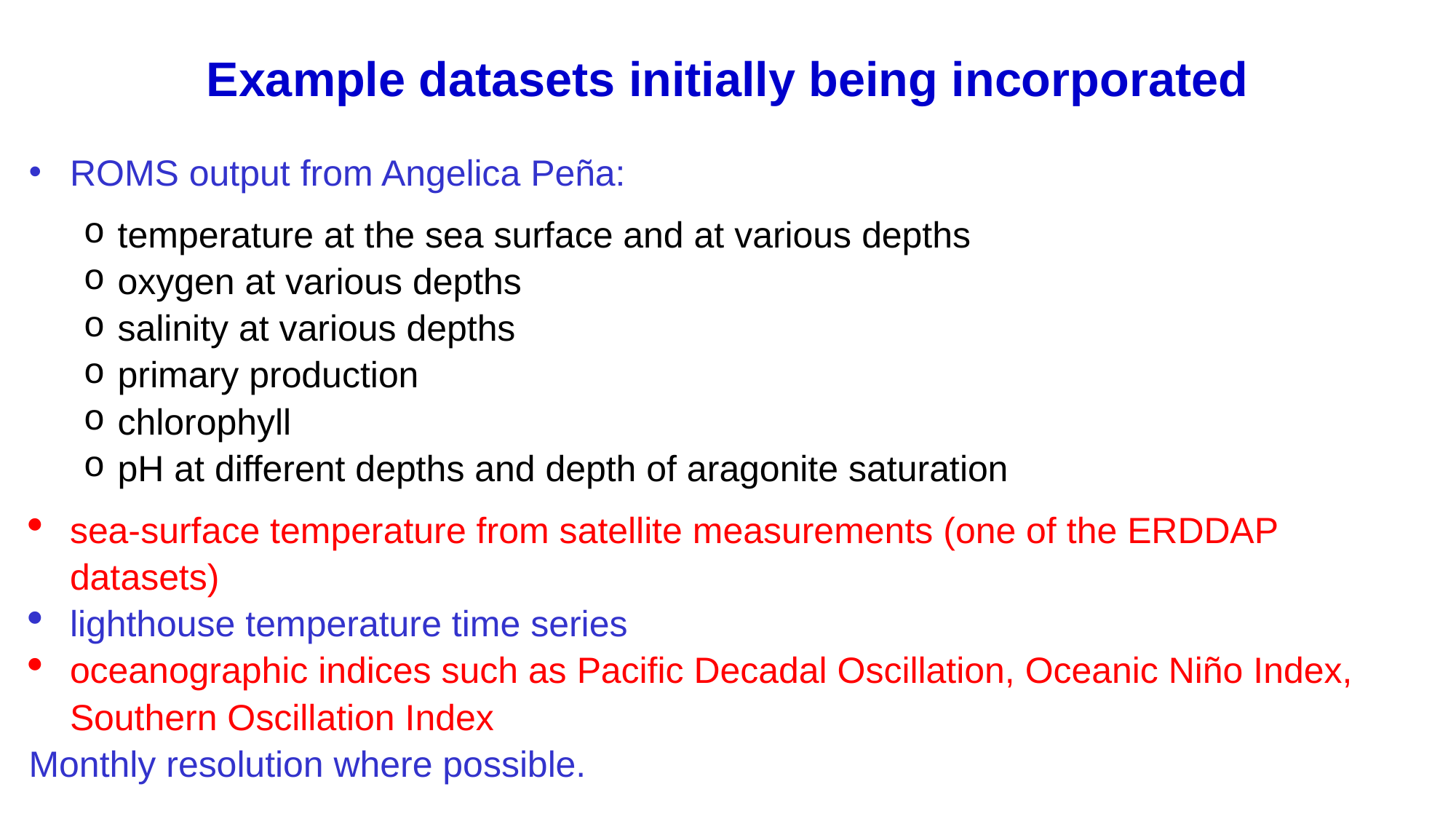

Example datasets initially being incorporated

ROMS output from Angelica Peña:
temperature at the sea surface and at various depths
oxygen at various depths
salinity at various depths
primary production
chlorophyll
pH at different depths and depth of aragonite saturation
sea-surface temperature from satellite measurements (one of the ERDDAP datasets)
lighthouse temperature time series
oceanographic indices such as Pacific Decadal Oscillation, Oceanic Niño Index, Southern Oscillation Index
Monthly resolution where possible.